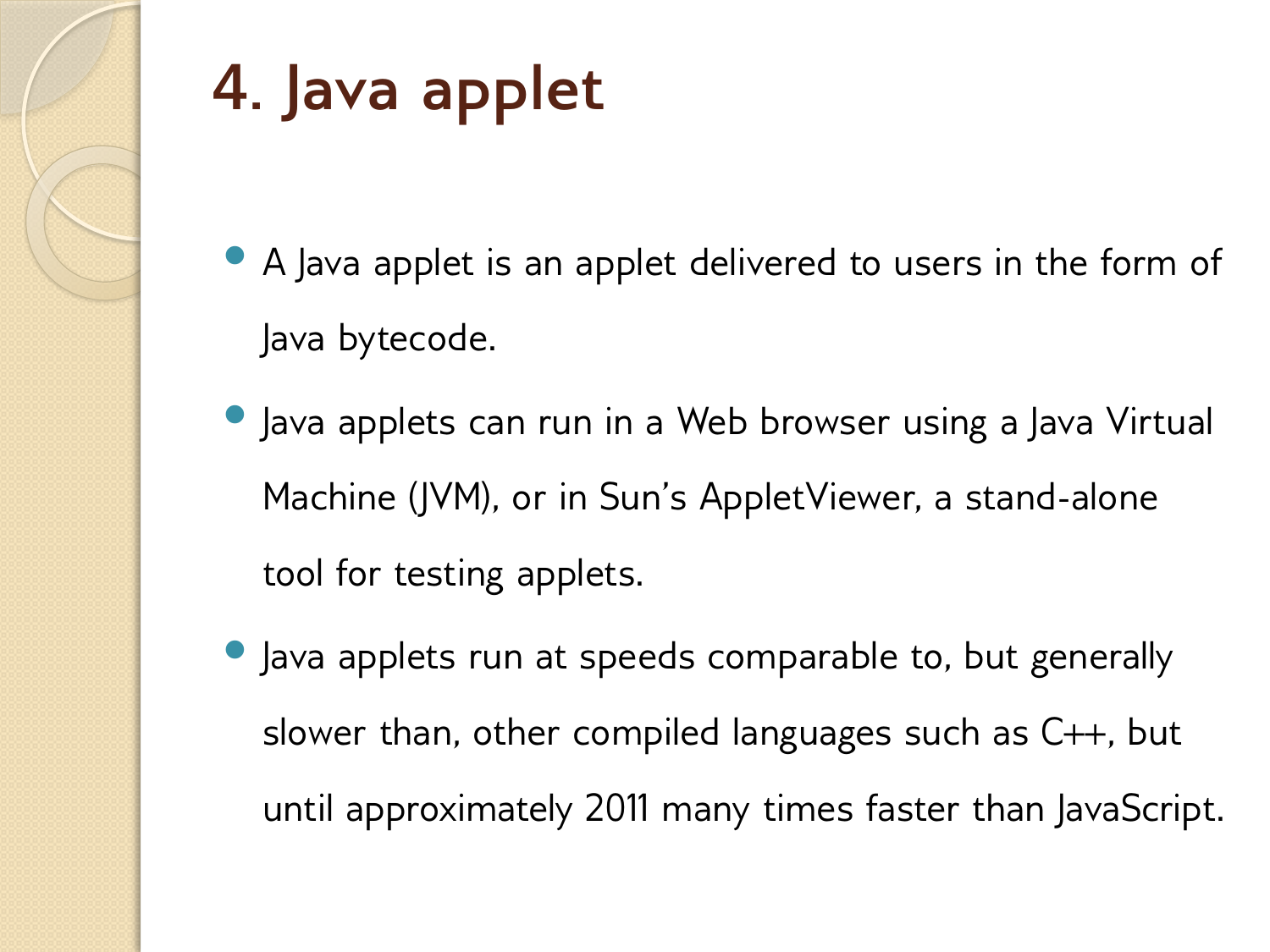

# 4. Java applet
A Java applet is an applet delivered to users in the form of Java bytecode.
Java applets can run in a Web browser using a Java Virtual Machine (JVM), or in Sun’s AppletViewer, a stand-alone tool for testing applets.
Java applets run at speeds comparable to, but generally slower than, other compiled languages such as C++, but until approximately 2011 many times faster than JavaScript.